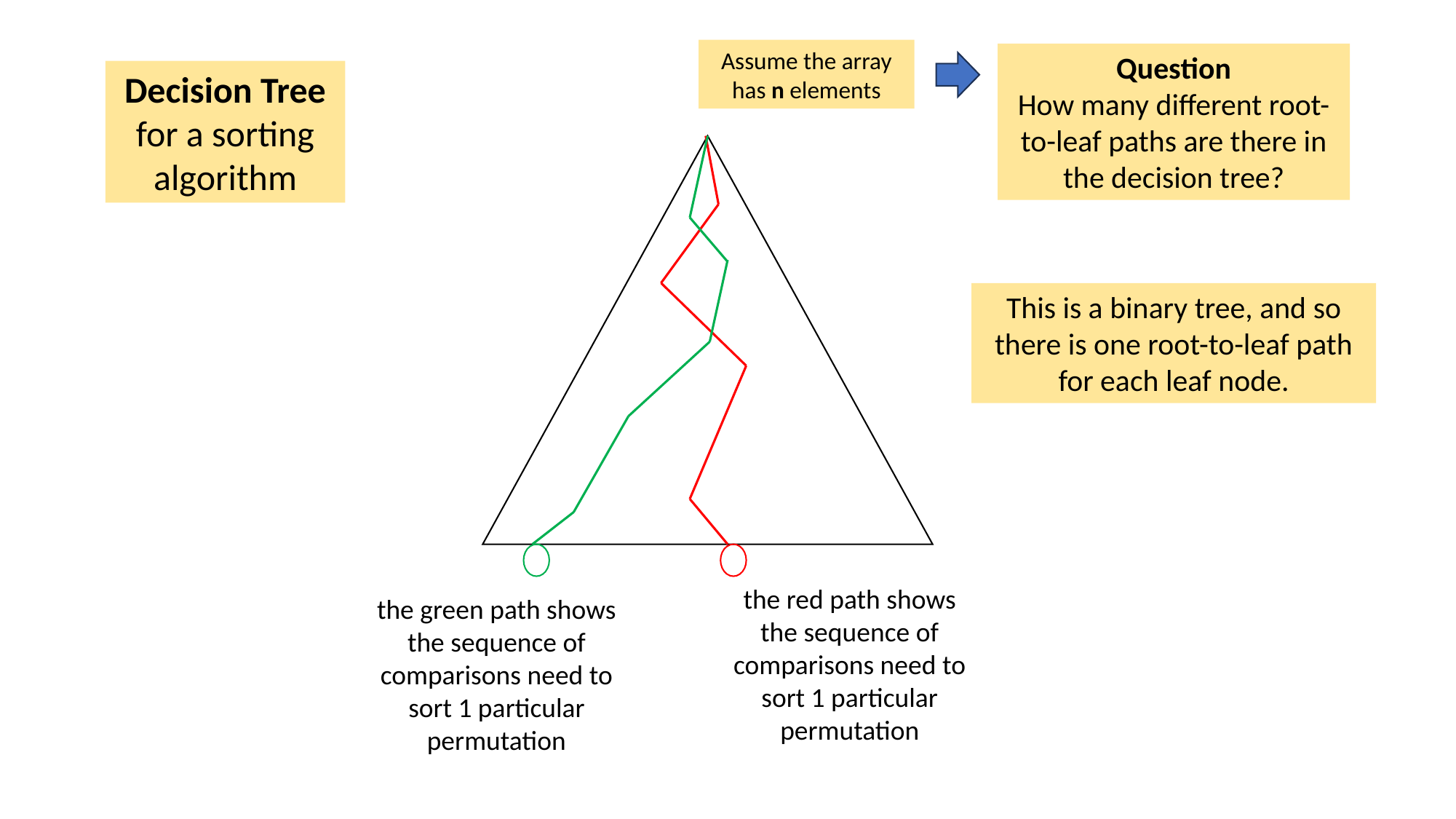

Assume the array has n elements
Question
How many different root-to-leaf paths are there in the decision tree?

Decision Tree
for a sorting algorithm

This is a binary tree, and so there is one root-to-leaf path for each leaf node.

the red path shows the sequence of comparisons need to sort 1 particular permutation
the green path shows the sequence of comparisons need to sort 1 particular permutation